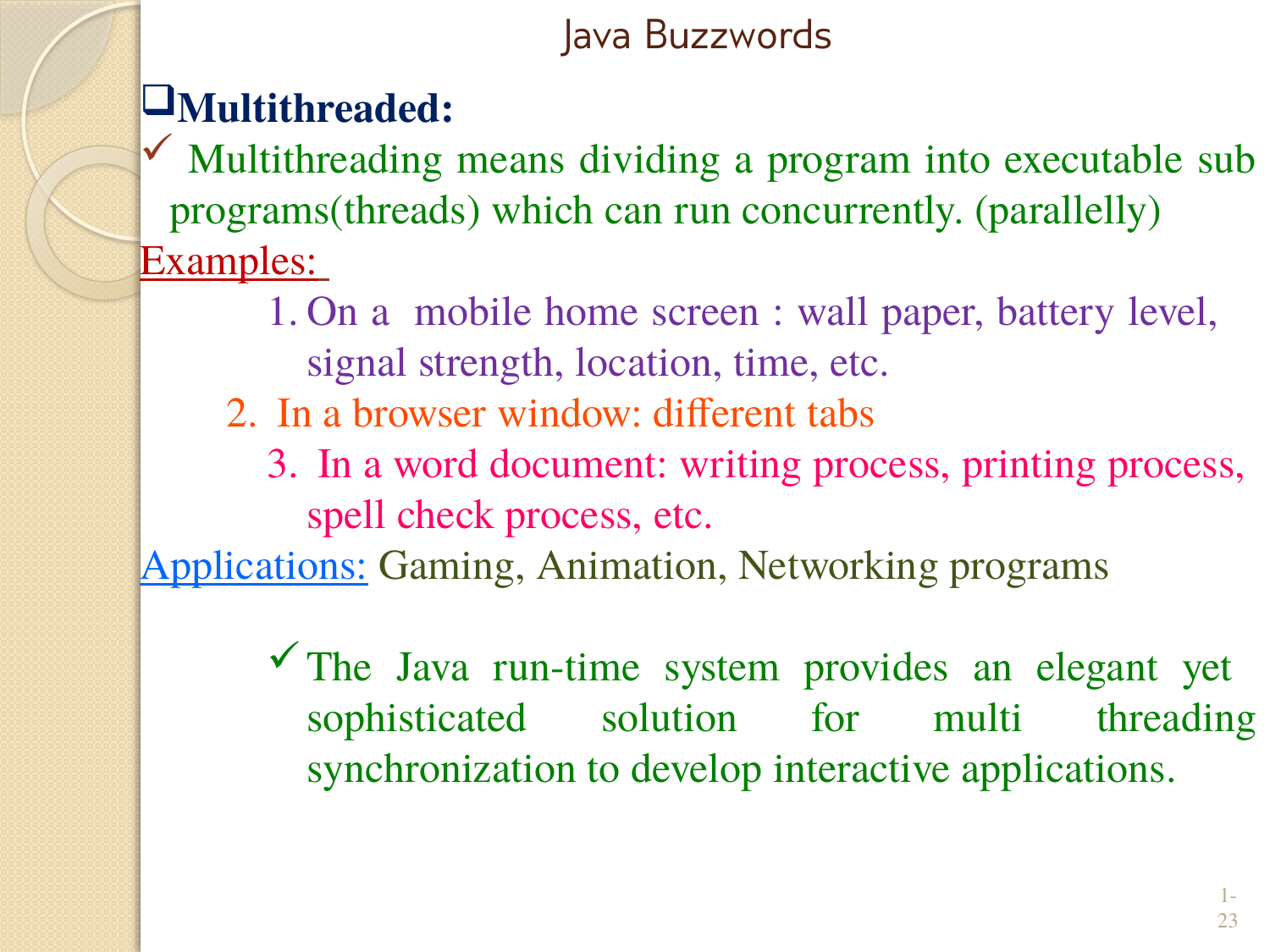

# Java Buzzwords

Multithreaded:
 Multithreading means dividing a program into executable sub programs(threads) which can run concurrently. (parallelly)
Examples:
On a  mobile home screen : wall paper, battery level,    signal strength, location, time, etc.
 In a browser window: different tabs
 In a word document: writing process, printing process,  spell check process, etc.
Applications: Gaming, Animation, Networking programs

The Java run-time system provides an elegant yet  sophisticated solution for multi threading synchronization to develop interactive applications.

1-23